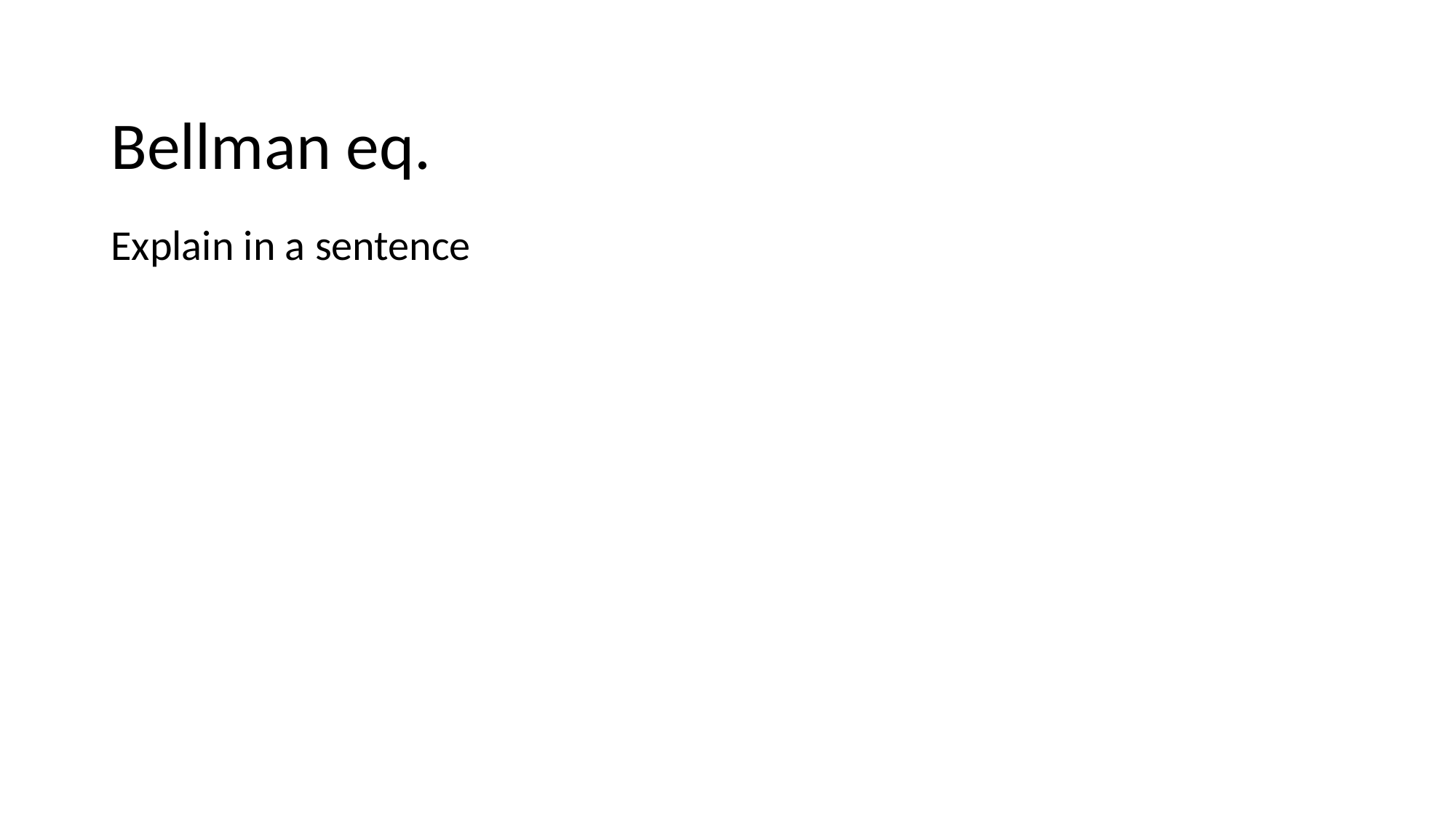

# Bellman eq.
Explain in a sentence